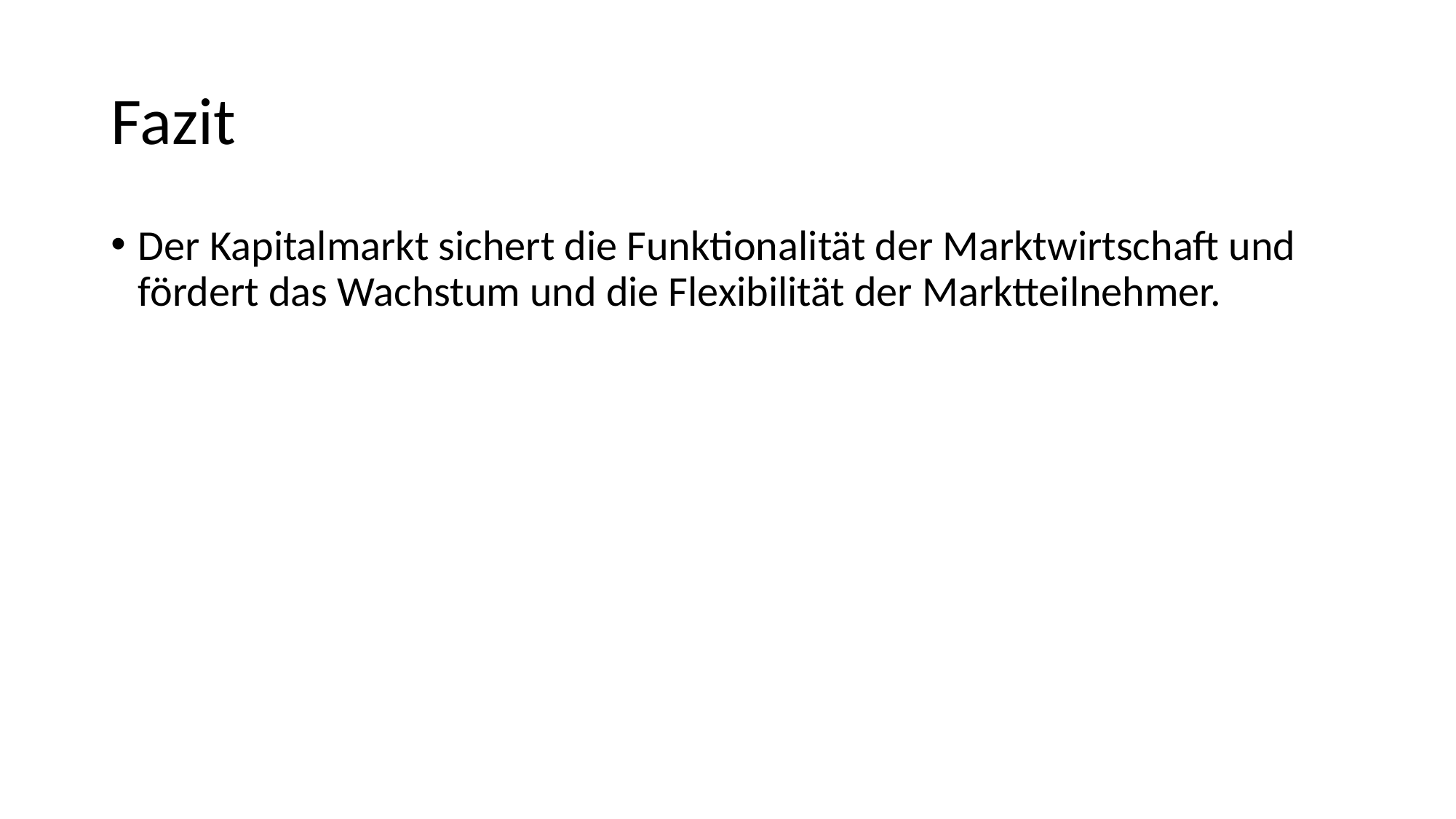

# Fazit
Der Kapitalmarkt sichert die Funktionalität der Marktwirtschaft und fördert das Wachstum und die Flexibilität der Marktteilnehmer.